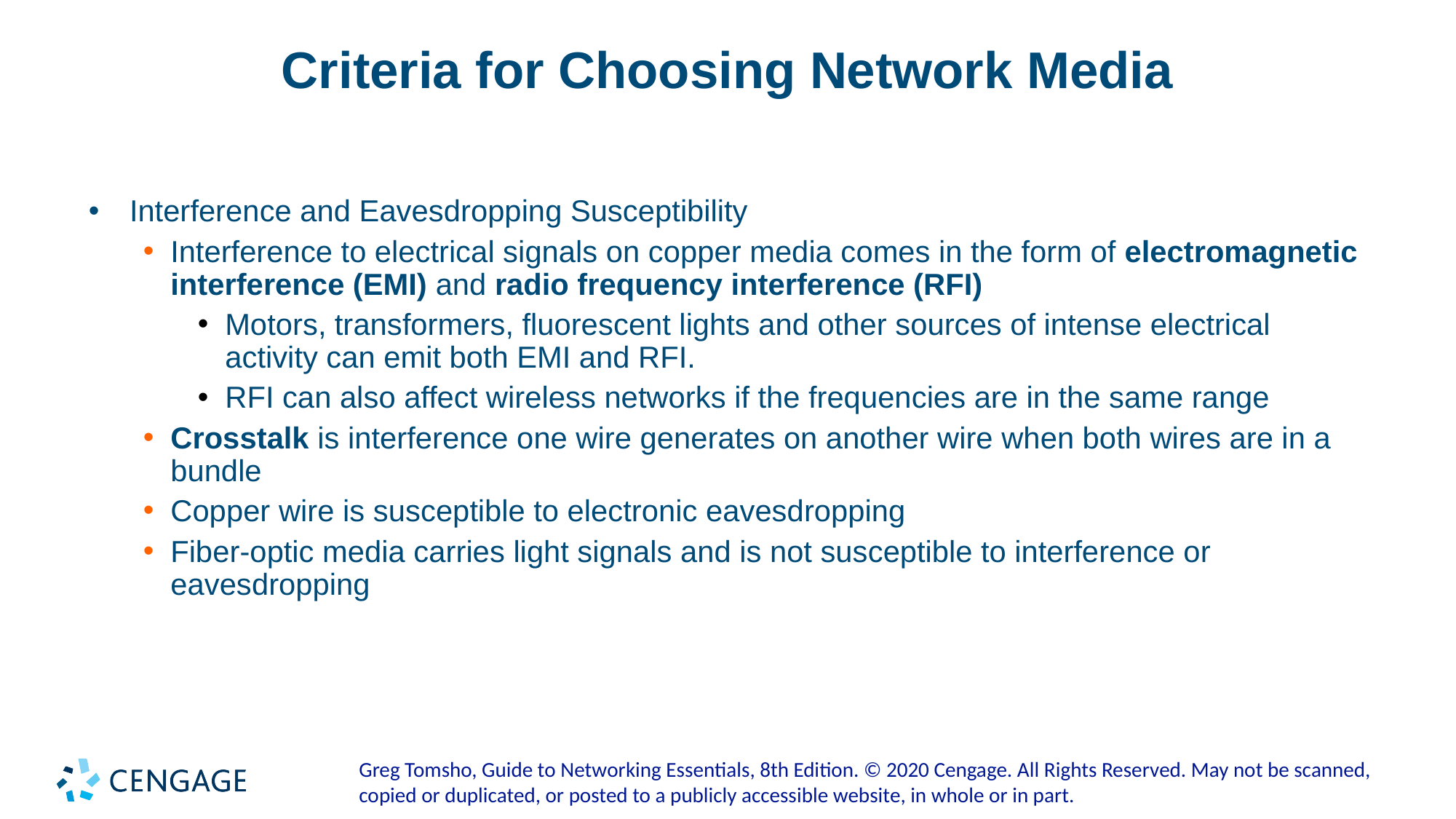

# Criteria for Choosing Network Media
Interference and Eavesdropping Susceptibility
Interference to electrical signals on copper media comes in the form of electromagnetic interference (EMI) and radio frequency interference (RFI)
Motors, transformers, fluorescent lights and other sources of intense electrical activity can emit both EMI and RFI.
RFI can also affect wireless networks if the frequencies are in the same range
Crosstalk is interference one wire generates on another wire when both wires are in a bundle
Copper wire is susceptible to electronic eavesdropping
Fiber-optic media carries light signals and is not susceptible to interference or eavesdropping